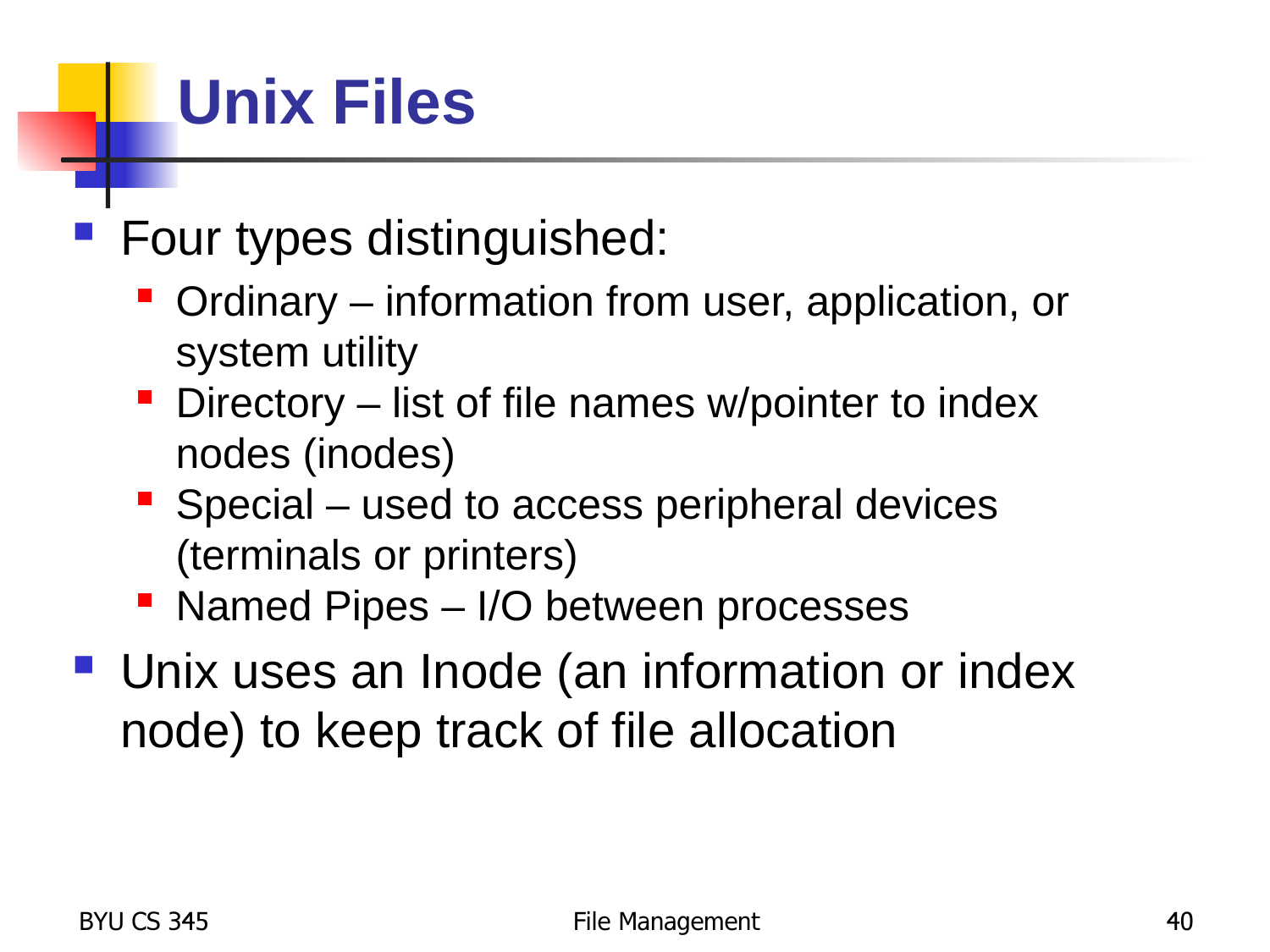

# Unix Files
Four types distinguished:
Ordinary – information from user, application, or system utility
Directory – list of file names w/pointer to index nodes (inodes)
Special – used to access peripheral devices (terminals or printers)
Named Pipes – I/O between processes
Unix uses an Inode (an information or index node) to keep track of file allocation
BYU CS 345
File Management
40